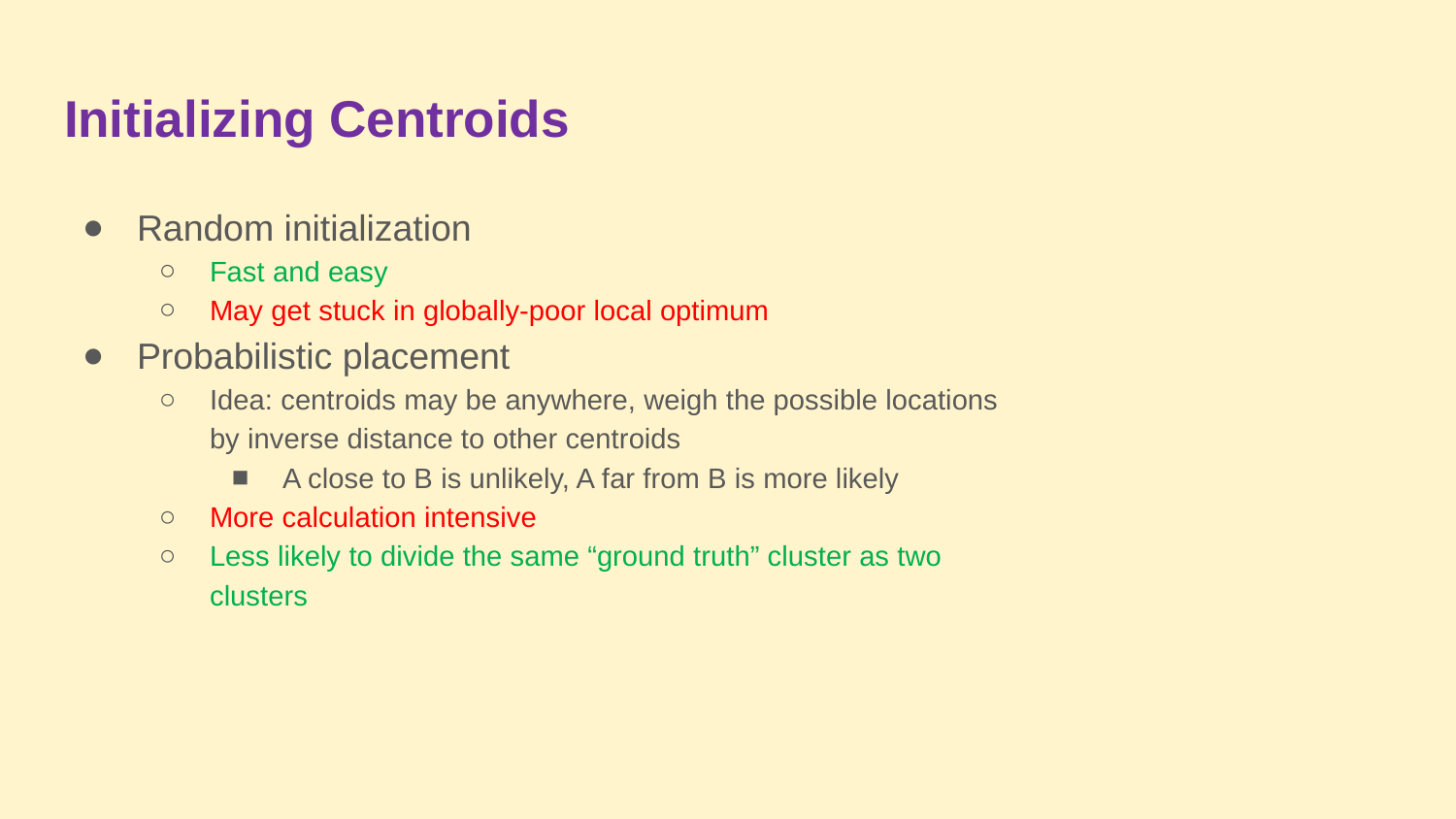

# Initializing Centroids
Random initialization
Fast and easy
May get stuck in globally-poor local optimum
Probabilistic placement
Idea: centroids may be anywhere, weigh the possible locations by inverse distance to other centroids
A close to B is unlikely, A far from B is more likely
More calculation intensive
Less likely to divide the same “ground truth” cluster as two clusters